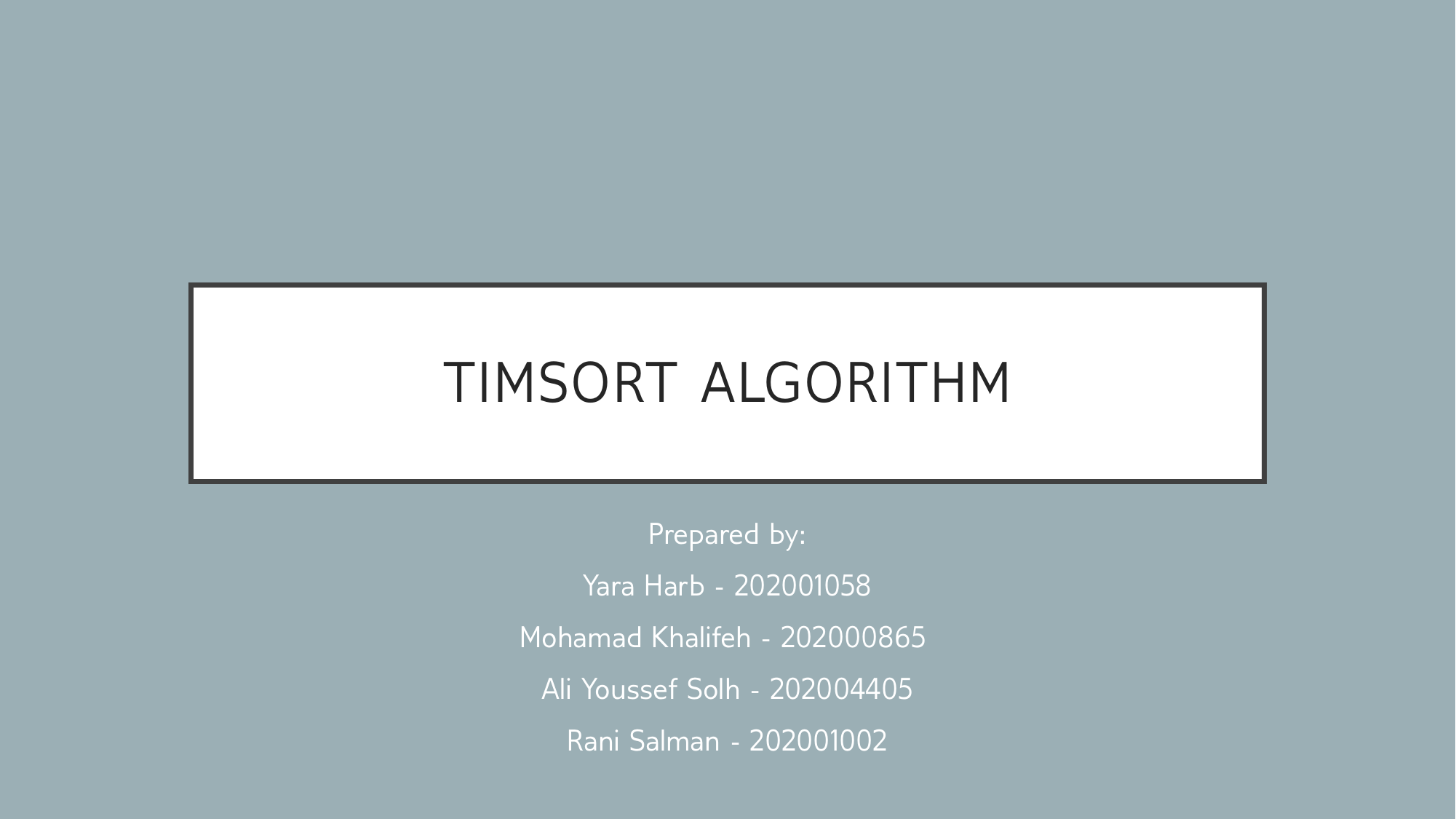

# TimSort Algorithm
Prepared by:
Yara Harb - 202001058
Mohamad Khalifeh - 202000865
Ali Youssef Solh - 202004405
Rani Salman - 202001002